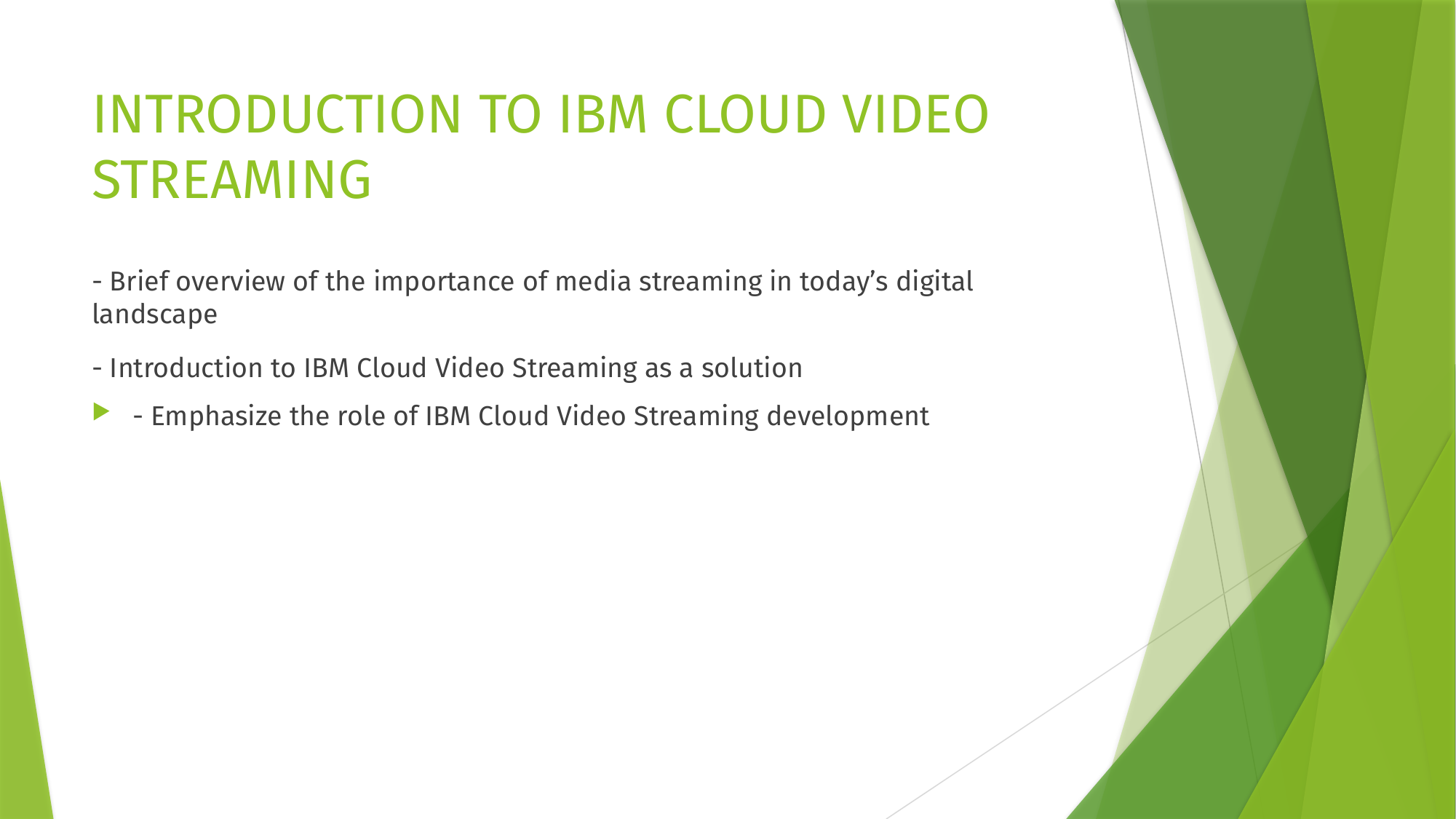

# INTRODUCTION TO IBM CLOUD VIDEO STREAMING
- Brief overview of the importance of media streaming in today’s digital landscape
- Introduction to IBM Cloud Video Streaming as a solution
- Emphasize the role of IBM Cloud Video Streaming development